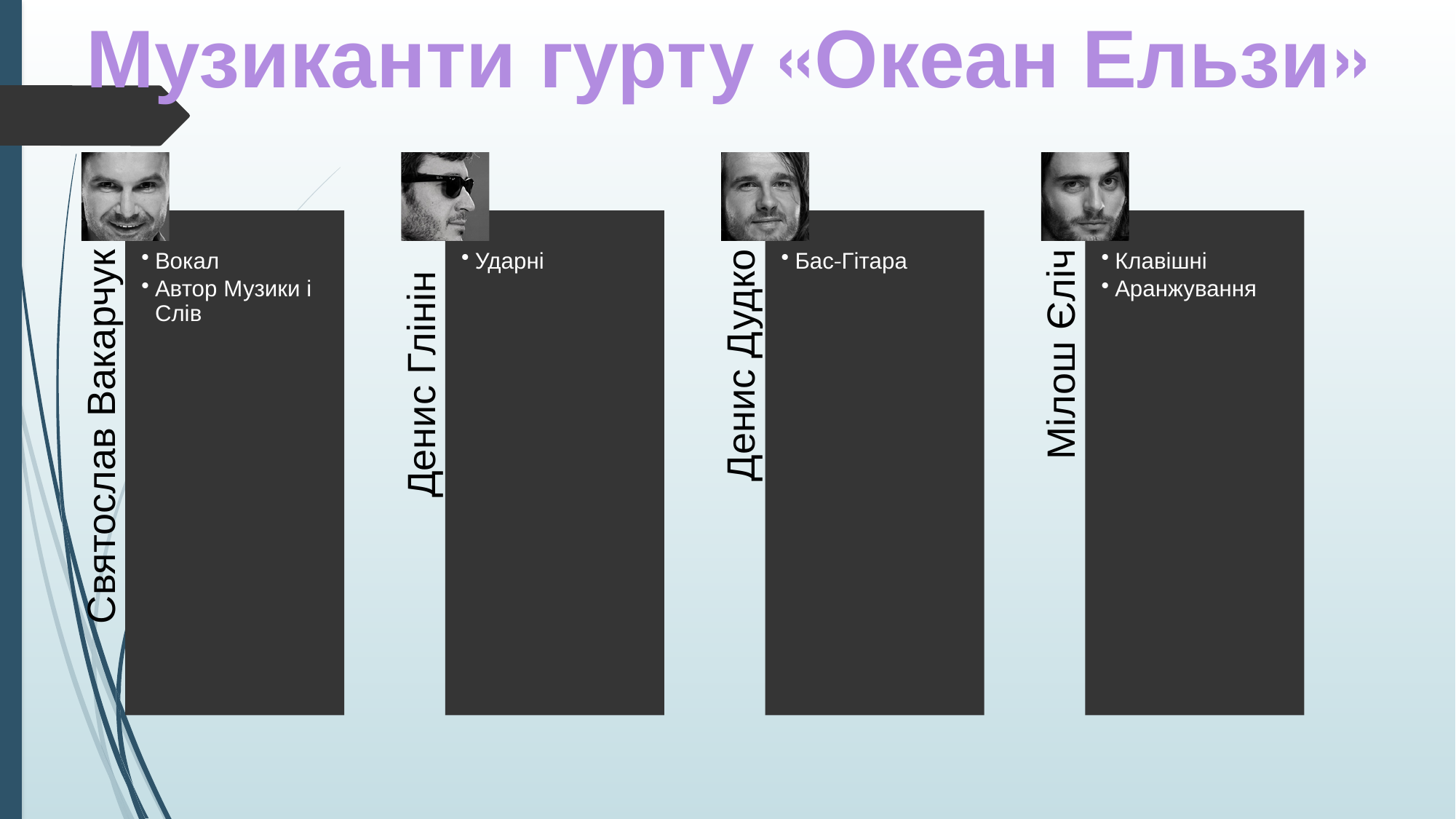

Музиканти гурту «Океан Ельзи»
Святослав Вакарчук
Вокал
Автор Музики і Слів

 Денис Глінін
Ударні

Денис Дудко
Бас-Гітара

Мілош Єліч
Клавішні
Аранжування